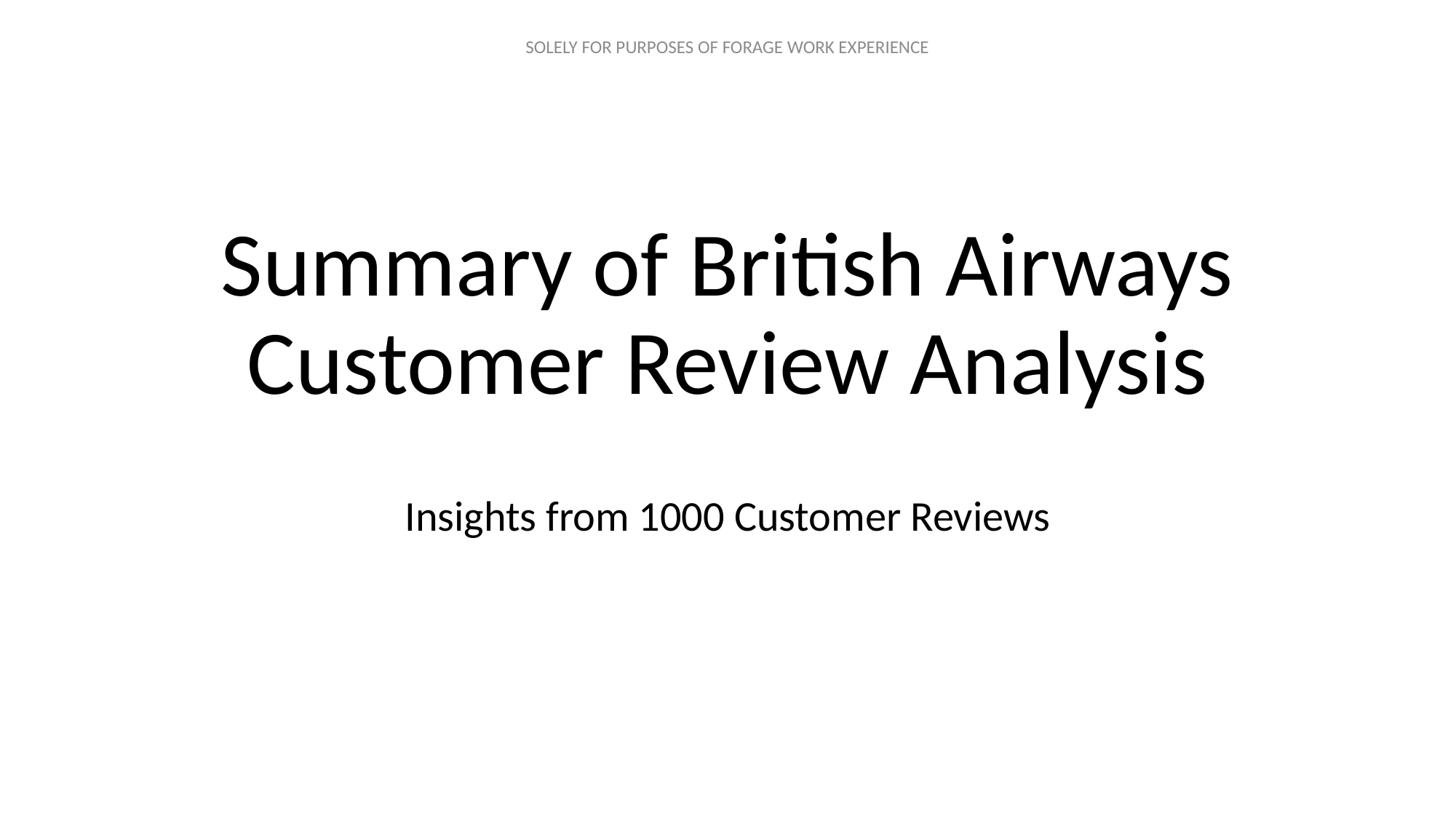

# Summary of British Airways Customer Review Analysis
Insights from 1000 Customer Reviews